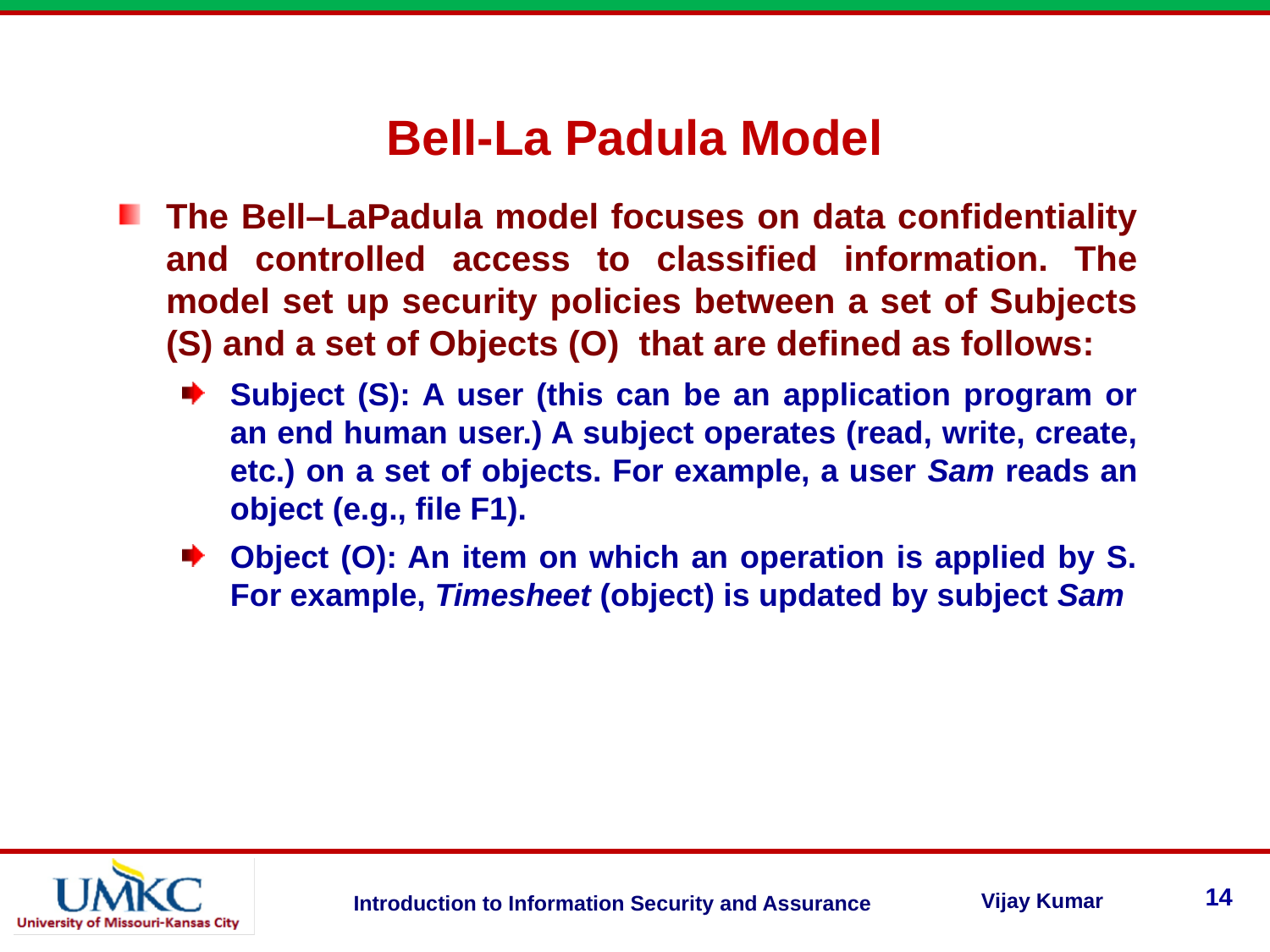

Bell-La Padula Model
The Bell–LaPadula model focuses on data confidentiality and controlled access to classified information. The model set up security policies between a set of Subjects (S) and a set of Objects (O)  that are defined as follows:
Subject (S): A user (this can be an application program or an end human user.) A subject operates (read, write, create, etc.) on a set of objects. For example, a user Sam reads an object (e.g., file F1).
Object (O): An item on which an operation is applied by S. For example, Timesheet (object) is updated by subject Sam
14